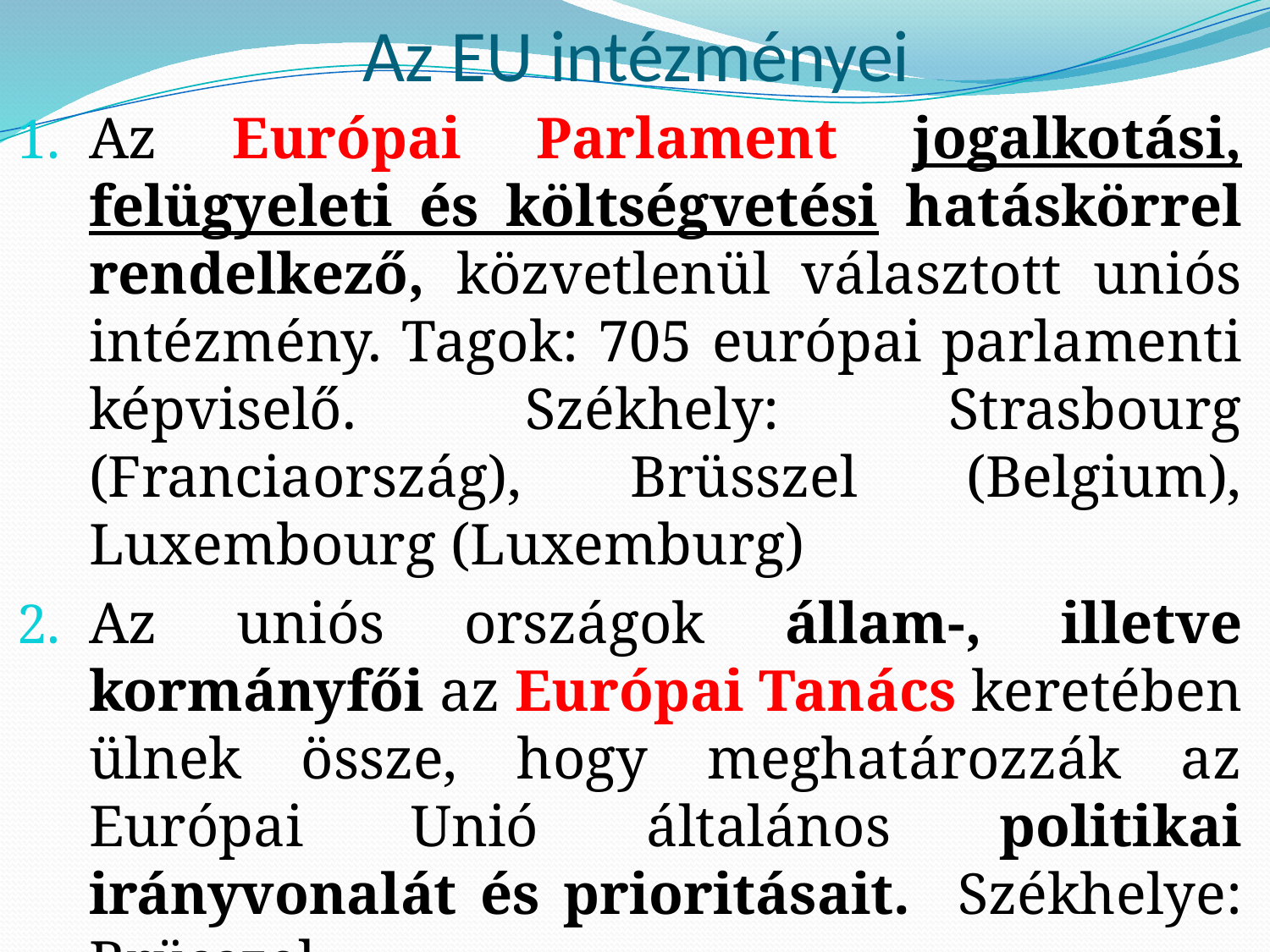

# Az EU intézményei
Az Európai Parlament jogalkotási, felügyeleti és költségvetési hatáskörrel rendelkező, közvetlenül választott uniós intézmény. Tagok: 705 európai parlamenti képviselő. Székhely: Strasbourg (Franciaország), Brüsszel (Belgium), Luxembourg (Luxemburg)
Az uniós országok állam-, illetve kormányfői az Európai Tanács keretében ülnek össze, hogy meghatározzák az Európai Unió általános politikai irányvonalát és prioritásait.  Székhelye: Brüsszel